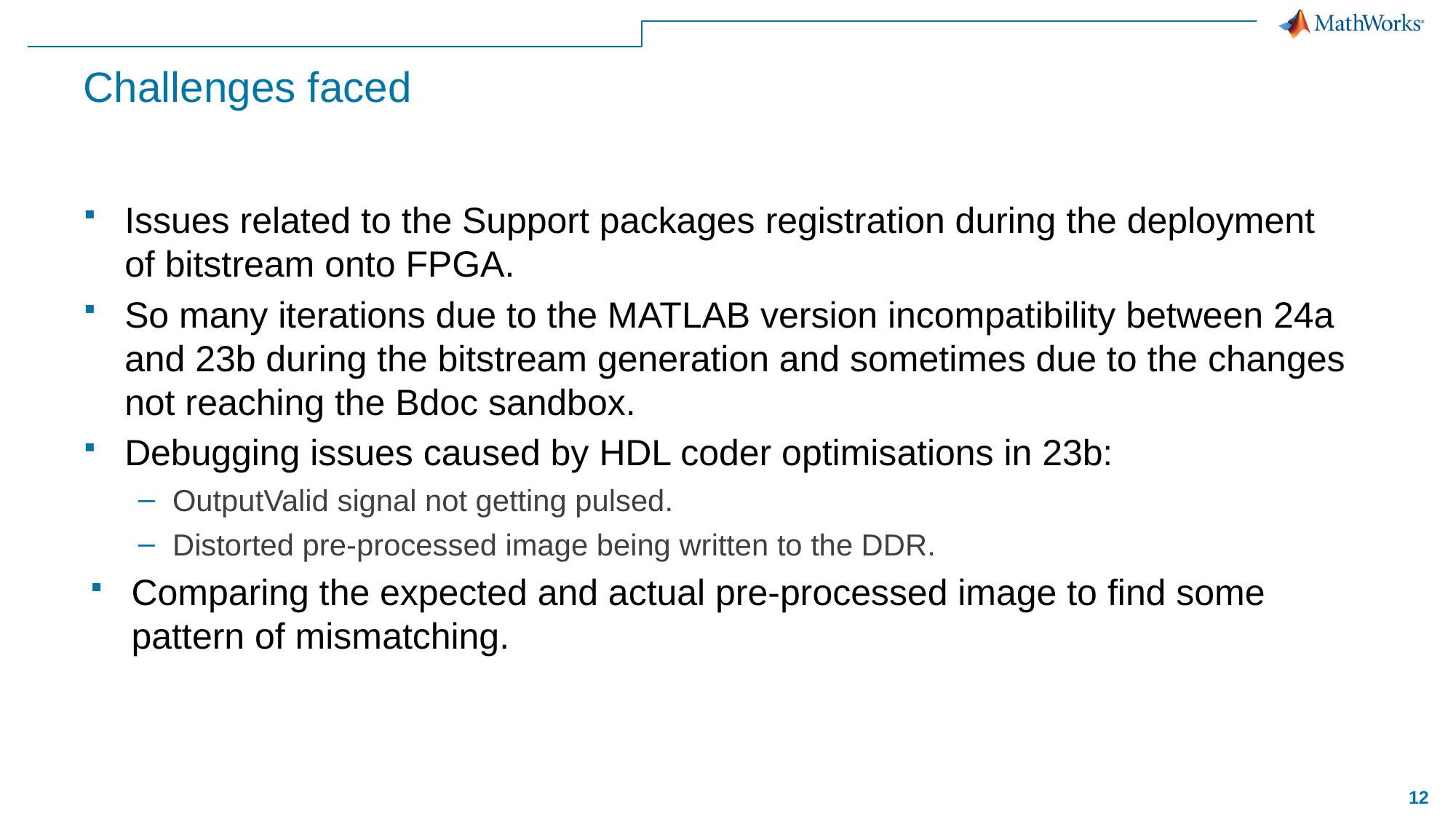

# Challenges faced
Issues related to the Support packages registration during the deployment of bitstream onto FPGA.
So many iterations due to the MATLAB version incompatibility between 24a and 23b during the bitstream generation and sometimes due to the changes not reaching the Bdoc sandbox.
Debugging issues caused by HDL coder optimisations in 23b:
OutputValid signal not getting pulsed.
Distorted pre-processed image being written to the DDR.
Comparing the expected and actual pre-processed image to find some pattern of mismatching.